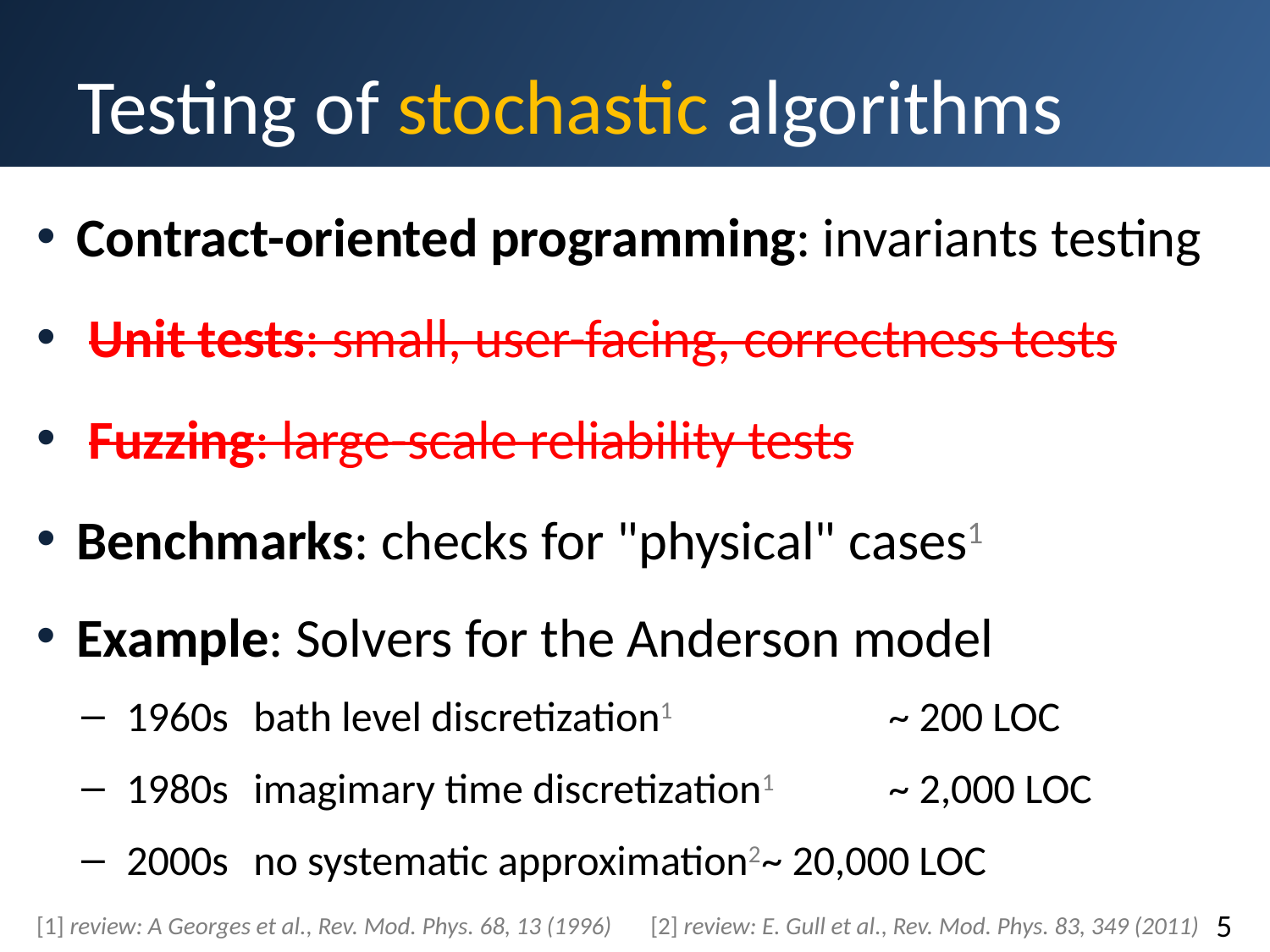

# Testing of stochastic algorithms
Contract-oriented programming: invariants testing
 Unit tests: small, user-facing, correctness tests
 Fuzzing: large-scale reliability tests
Benchmarks: checks for "physical" cases1
Example: Solvers for the Anderson model
1960s	bath level discretization1	 	~ 200 LOC
1980s	imagimary time discretization1	~ 2,000 LOC
2000s	no systematic approximation2	~ 20,000 LOC
[1] review: A Georges et al., Rev. Mod. Phys. 68, 13 (1996)       [2] review: E. Gull et al., Rev. Mod. Phys. 83, 349 (2011)
M. Wallerberger
5